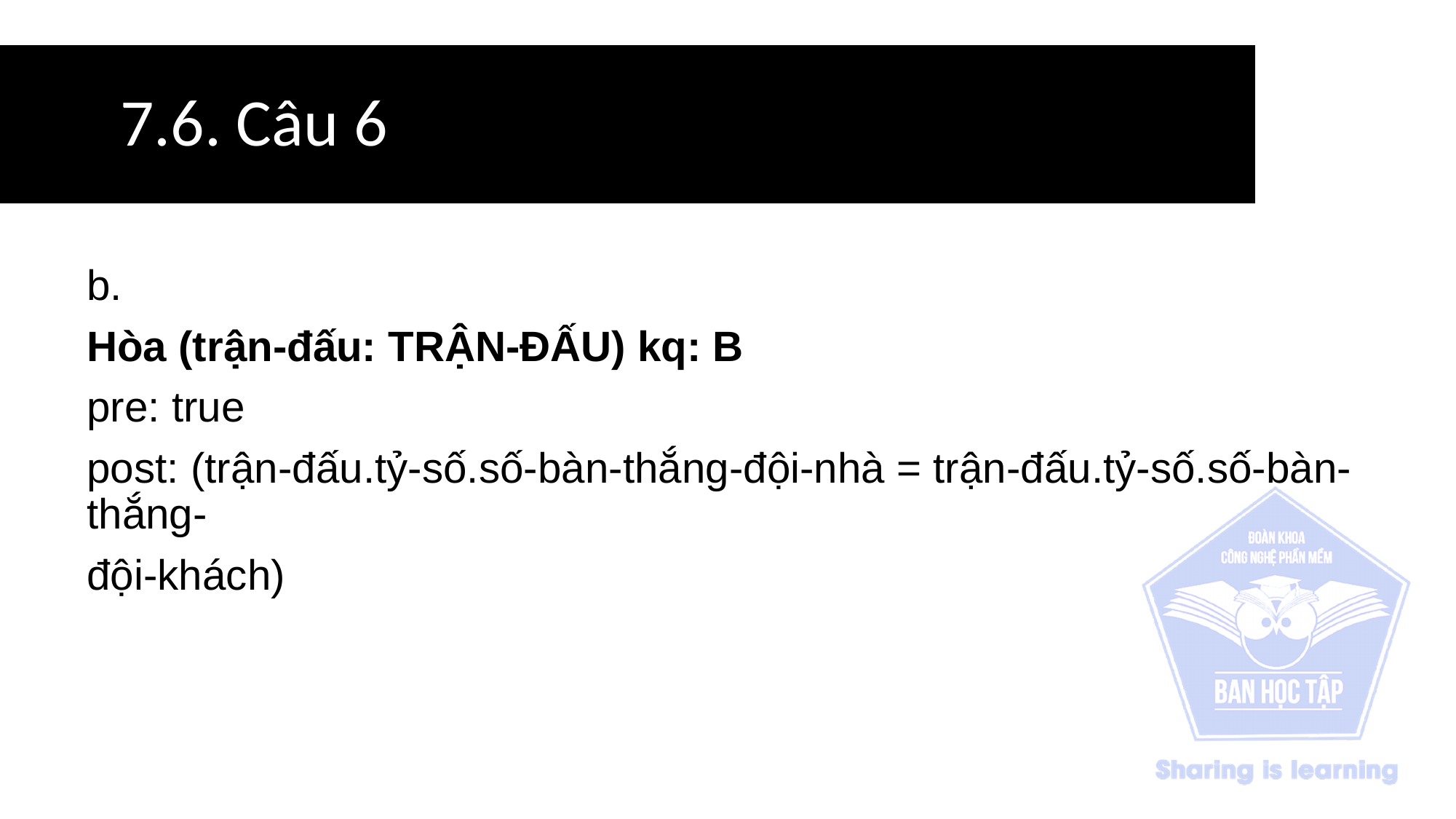

# 7.6. Câu 6
b.
Hòa (trận-đấu: TRẬN-ĐẤU) kq: B
pre: true
post: (trận-đấu.tỷ-số.số-bàn-thắng-đội-nhà = trận-đấu.tỷ-số.số-bàn-thắng-
đội-khách)